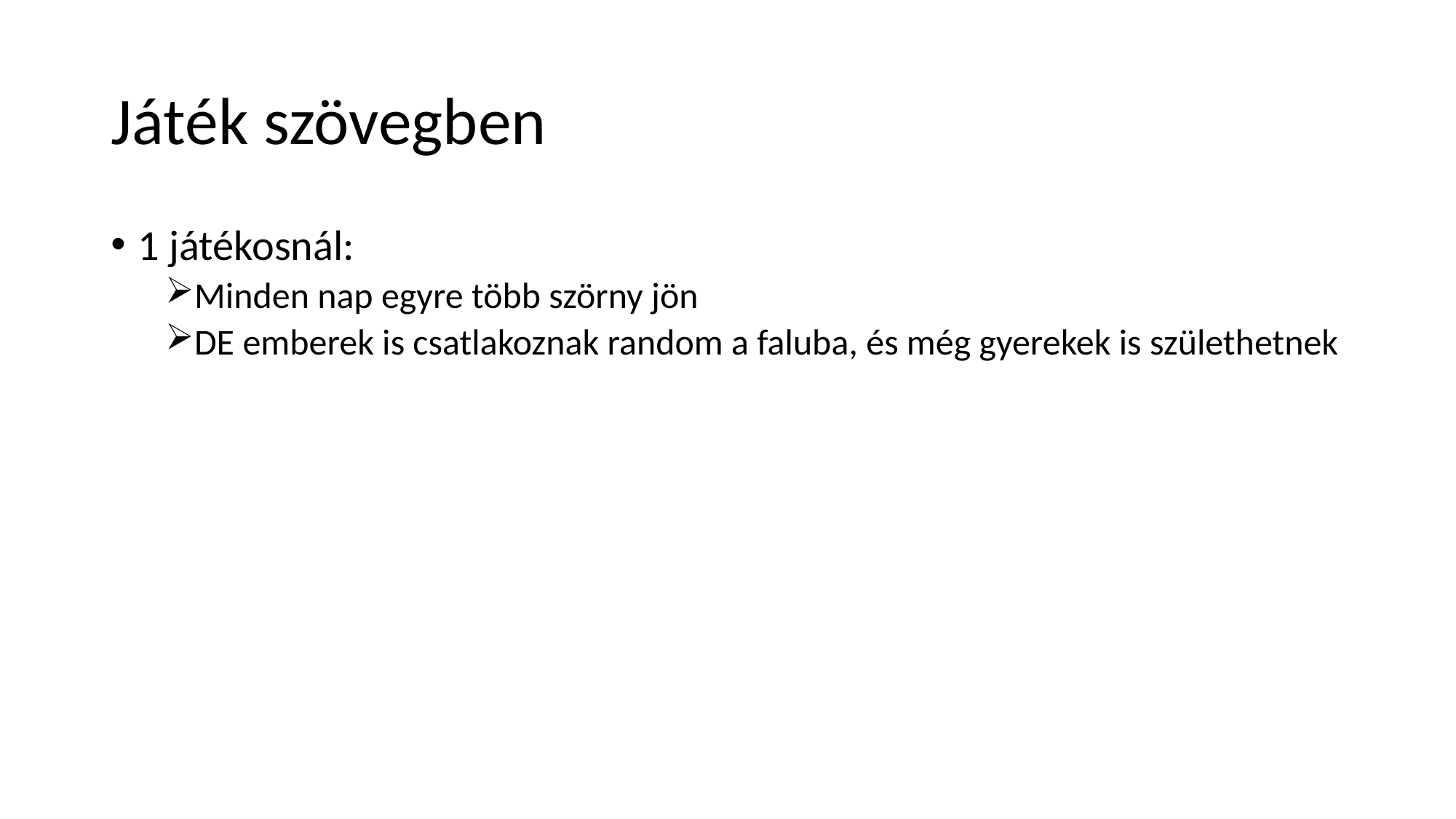

# Játék szövegben
1 játékosnál:
Minden nap egyre több szörny jön
DE emberek is csatlakoznak random a faluba, és még gyerekek is születhetnek